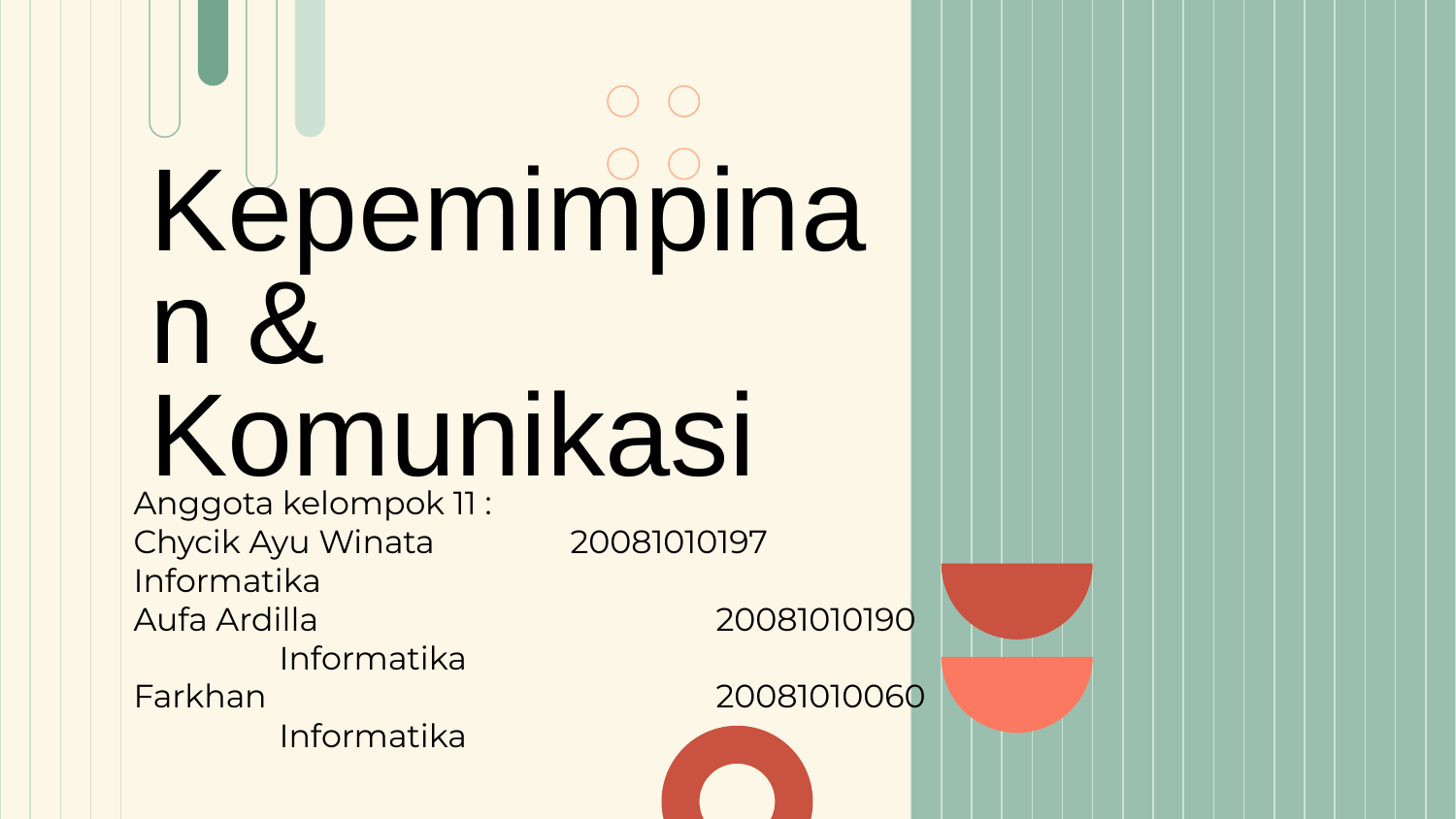

# Kepemimpinan & Komunikasi
Anggota kelompok 11 :
Chycik Ayu Winata	20081010197	Informatika
Aufa Ardilla 			20081010190	Informatika
Farkhan 				20081010060	Informatika